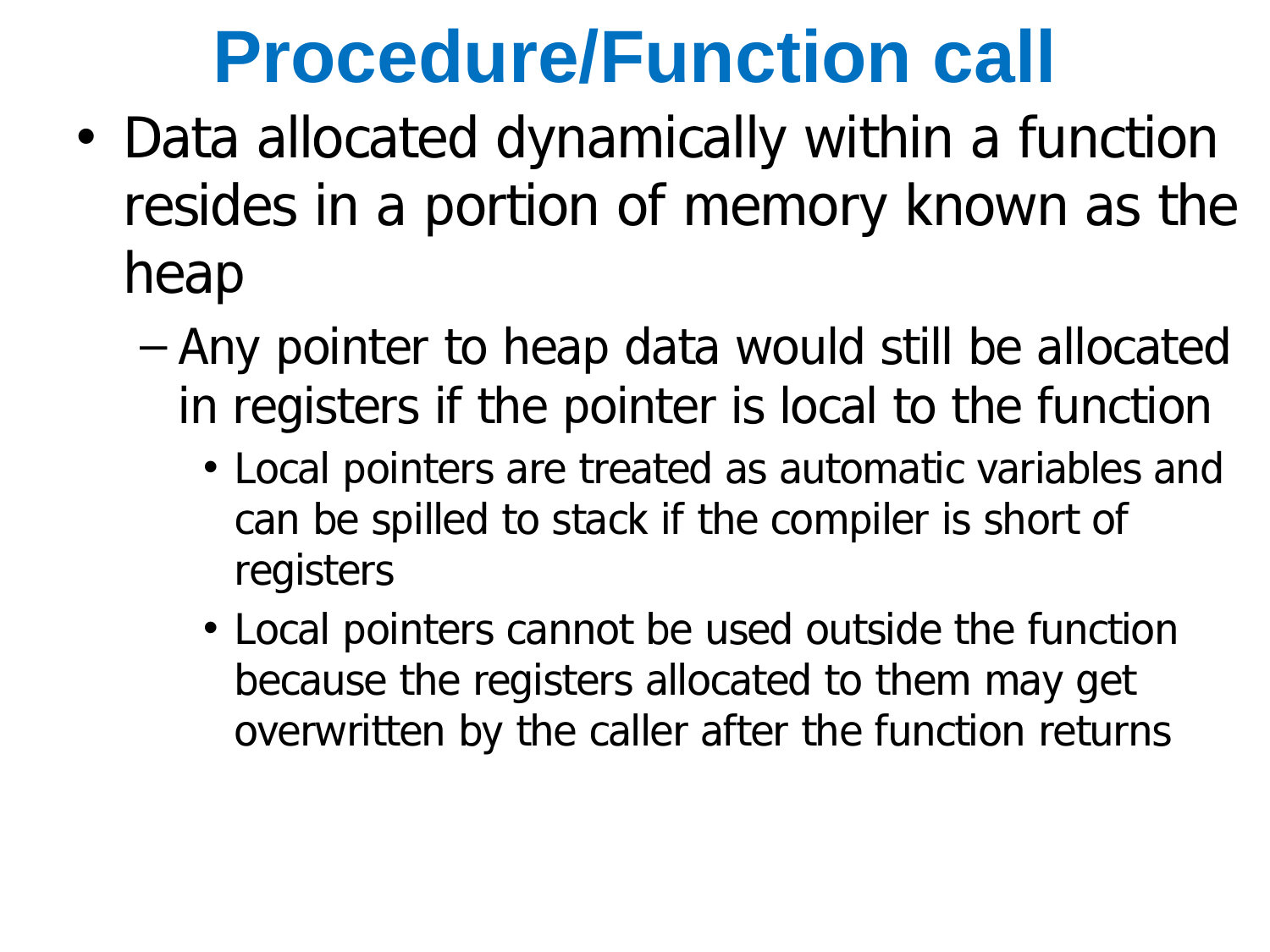

# Procedure/Function call
Data allocated dynamically within a function resides in a portion of memory known as the heap
Any pointer to heap data would still be allocated in registers if the pointer is local to the function
Local pointers are treated as automatic variables and can be spilled to stack if the compiler is short of registers
Local pointers cannot be used outside the function because the registers allocated to them may get overwritten by the caller after the function returns